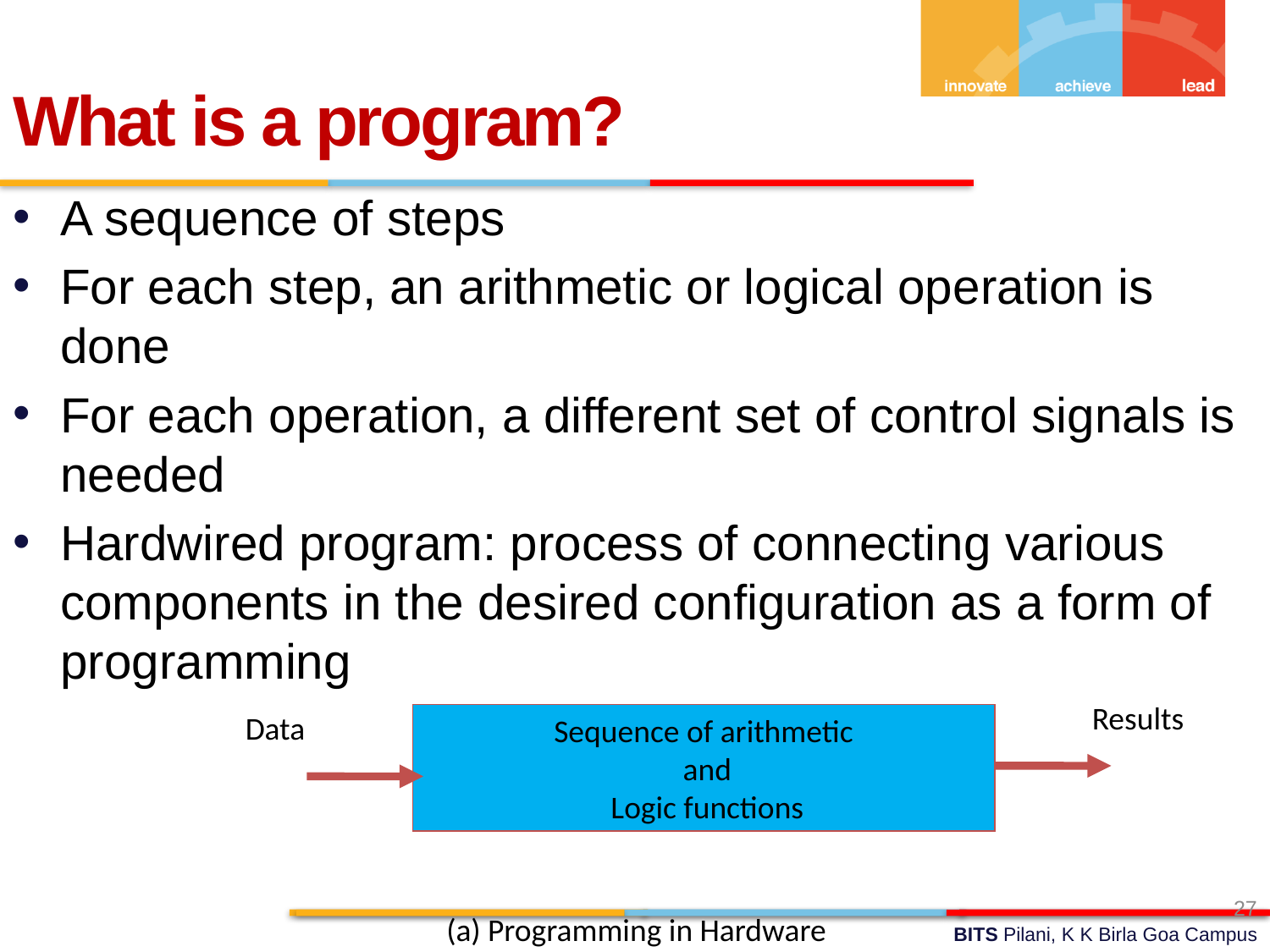

What is a program?
A sequence of steps
For each step, an arithmetic or logical operation is done
For each operation, a different set of control signals is needed
Hardwired program: process of connecting various components in the desired configuration as a form of programming

Sequence of arithmetic
 and
 Logic functions
Results
Data

(a) Programming in Hardware
27